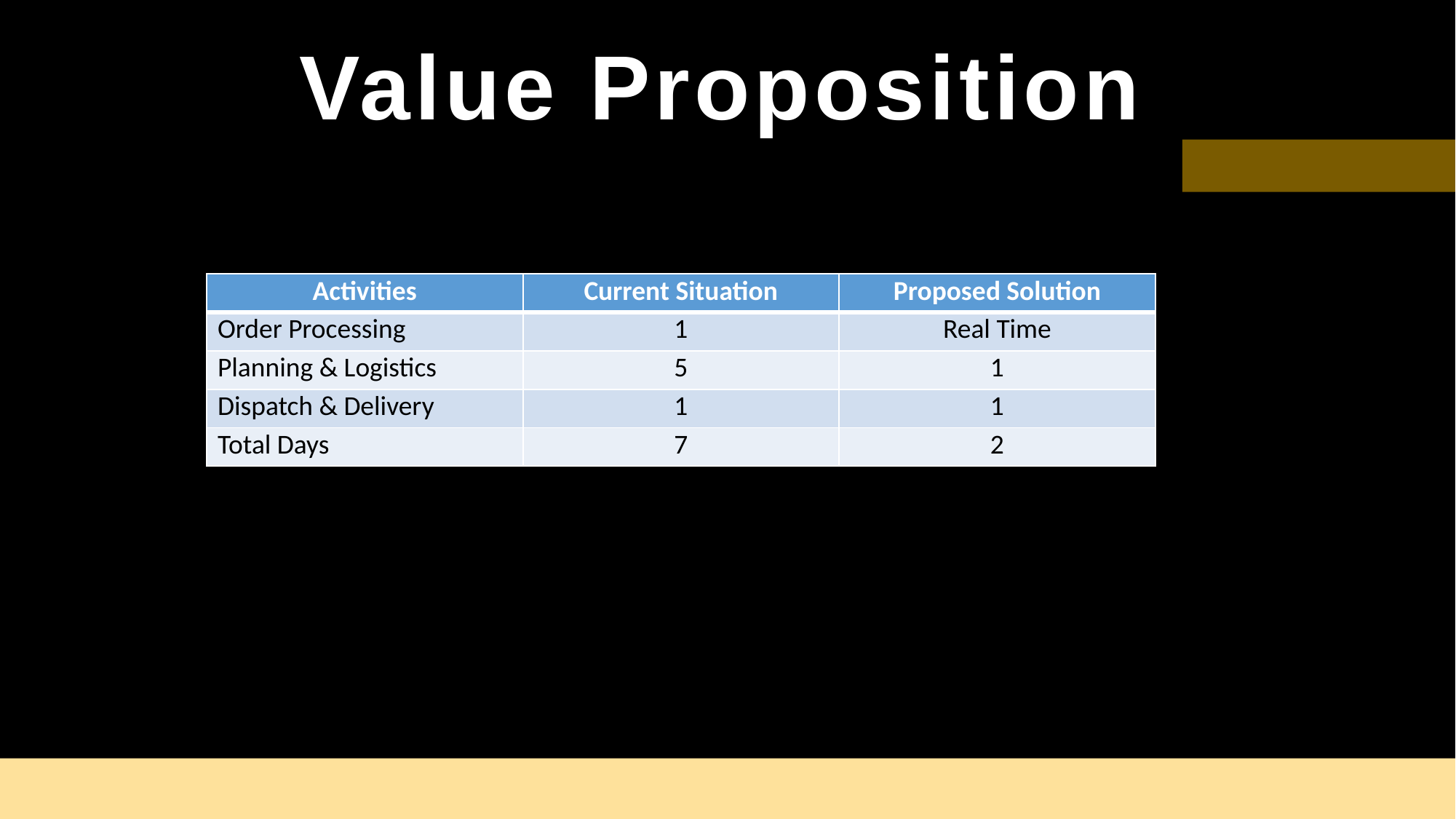

# Value Proposition
| Activities | Current Situation | Proposed Solution |
| --- | --- | --- |
| Order Processing | 1 | Real Time |
| Planning & Logistics | 5 | 1 |
| Dispatch & Delivery | 1 | 1 |
| Total Days | 7 | 2 |